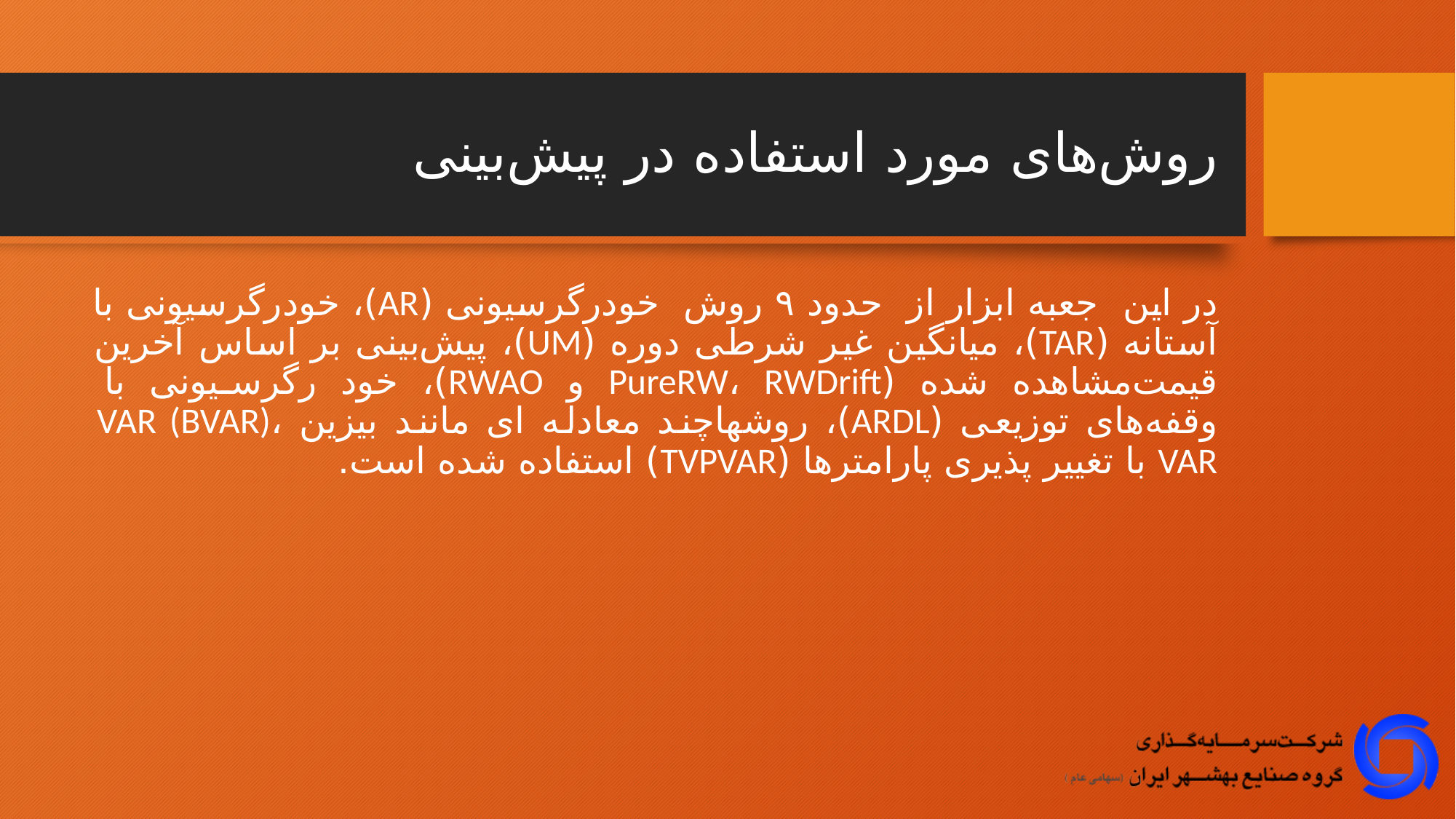

# روش‌های مورد استفاده در پیش‌بینی
در این  جعبه ابزار از  حدود ۹ روش  خودرگرسیونی (AR)، خودرگرسیونی با آستانه (TAR)، میانگین غیر شرطی دوره (UM)، پیش‌بینی بر اساس آخرین قیمت‌مشاهده شده (PureRW، RWDrift و RWAO)، خود رگرسیونی با وقفه‌های توزیعی (ARDL)، روشها‌چند معادله ای مانند بیزین VAR (BVAR)، VAR با تغییر پذیری پارامترها (TVPVAR) استفاده شده است.